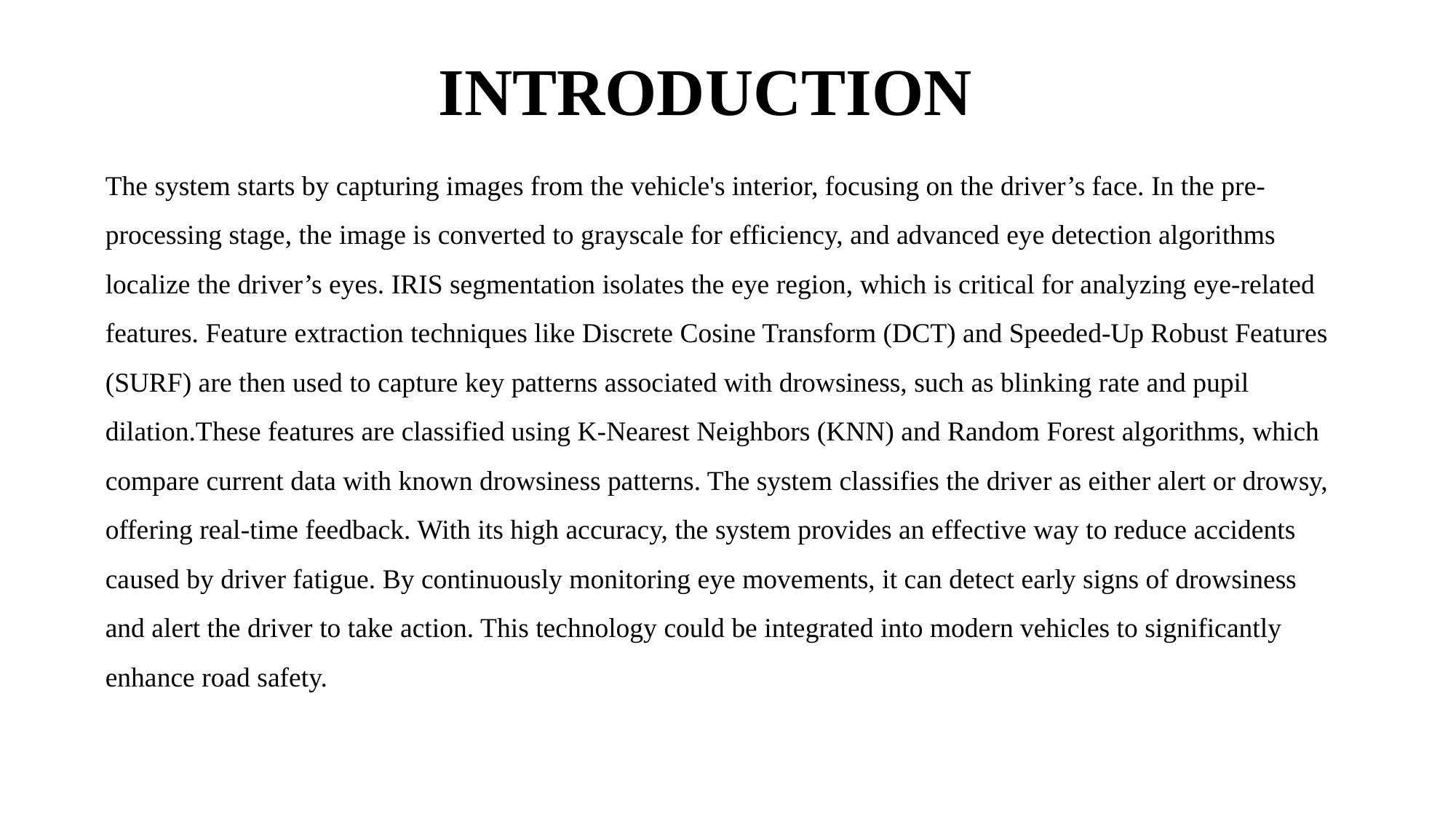

# INTRODUCTION
The system starts by capturing images from the vehicle's interior, focusing on the driver’s face. In the pre-processing stage, the image is converted to grayscale for efficiency, and advanced eye detection algorithms localize the driver’s eyes. IRIS segmentation isolates the eye region, which is critical for analyzing eye-related features. Feature extraction techniques like Discrete Cosine Transform (DCT) and Speeded-Up Robust Features (SURF) are then used to capture key patterns associated with drowsiness, such as blinking rate and pupil dilation.These features are classified using K-Nearest Neighbors (KNN) and Random Forest algorithms, which compare current data with known drowsiness patterns. The system classifies the driver as either alert or drowsy, offering real-time feedback. With its high accuracy, the system provides an effective way to reduce accidents caused by driver fatigue. By continuously monitoring eye movements, it can detect early signs of drowsiness and alert the driver to take action. This technology could be integrated into modern vehicles to significantly enhance road safety.